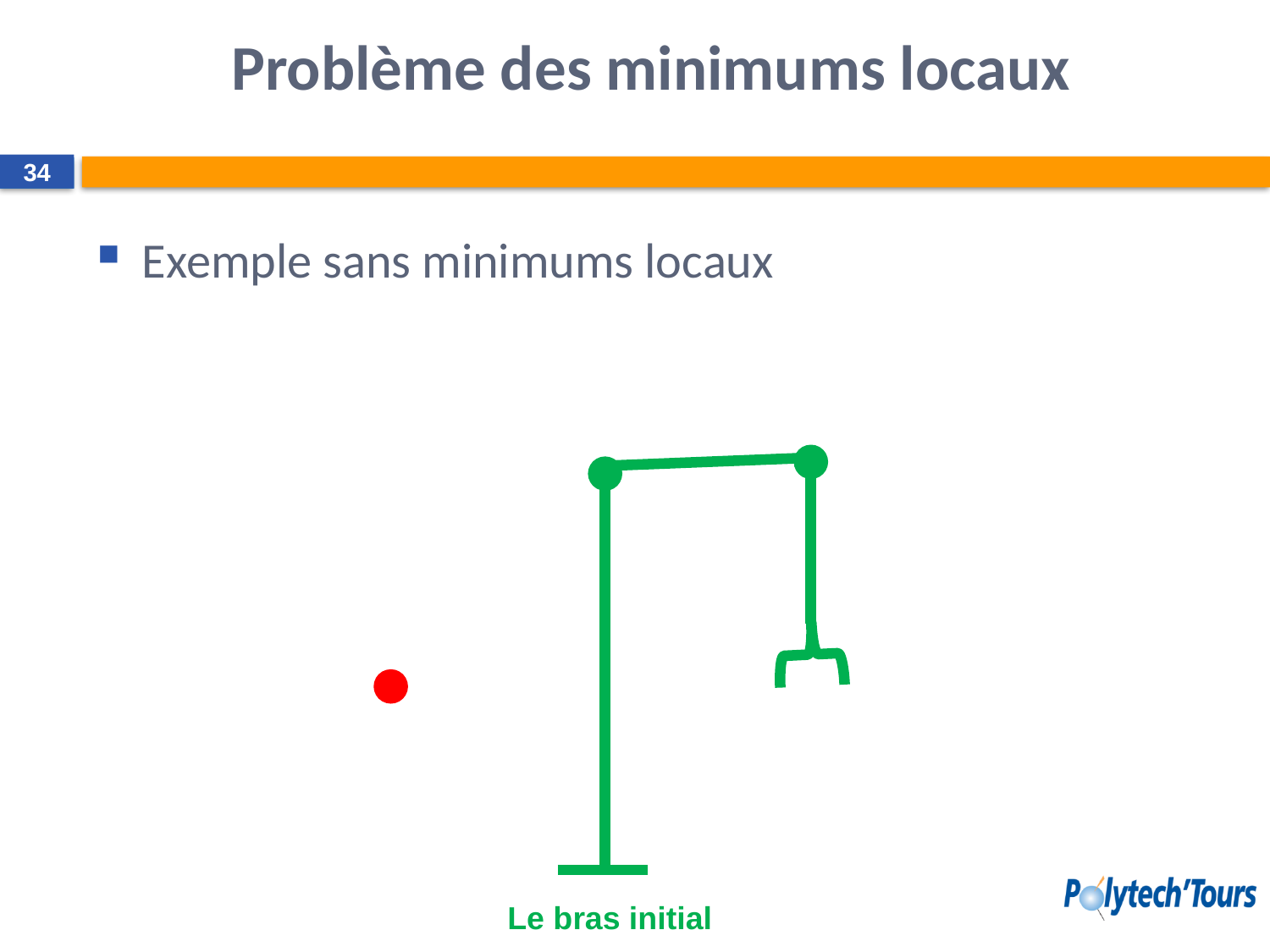

# Problème des minimums locaux
34
Exemple sans minimums locaux

Le bras initial